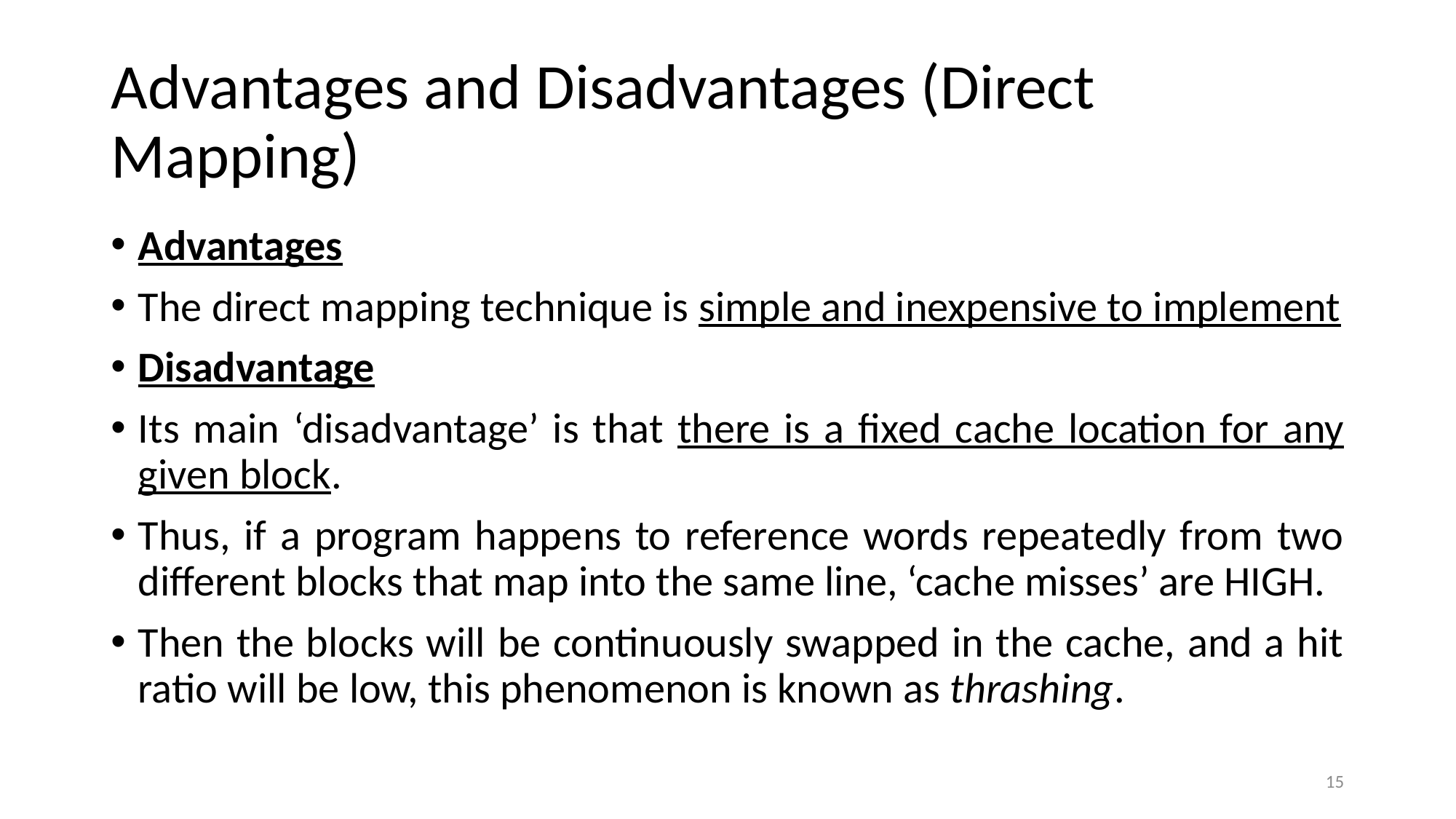

# Advantages and Disadvantages (Direct Mapping)
Advantages
The direct mapping technique is simple and inexpensive to implement
Disadvantage
Its main ‘disadvantage’ is that there is a fixed cache location for any given block.
Thus, if a program happens to reference words repeatedly from two different blocks that map into the same line, ‘cache misses’ are HIGH.
Then the blocks will be continuously swapped in the cache, and a hit ratio will be low, this phenomenon is known as thrashing.
15